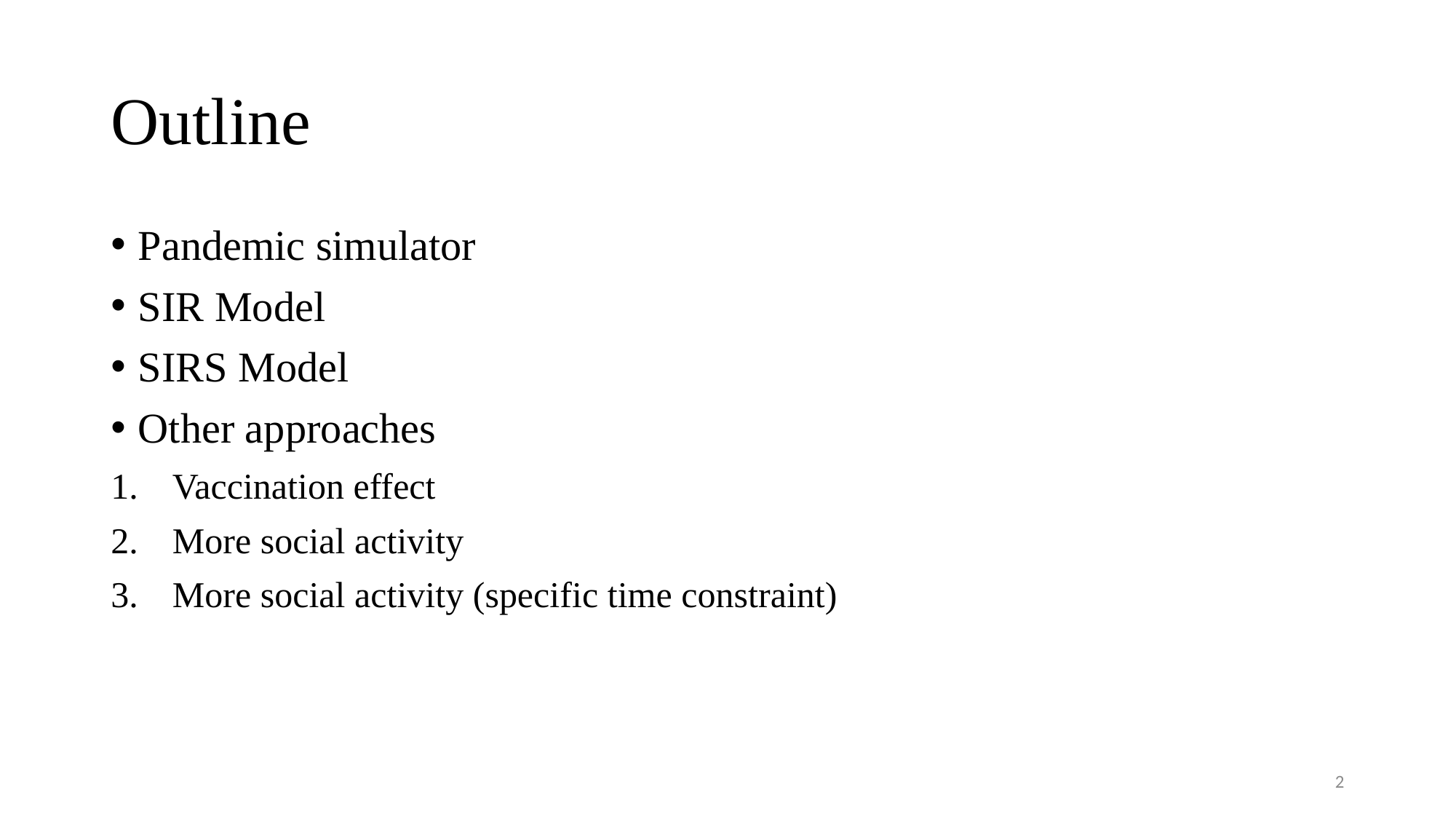

# Outline
Pandemic simulator
SIR Model
SIRS Model
Other approaches
Vaccination effect
More social activity
More social activity (specific time constraint)
2